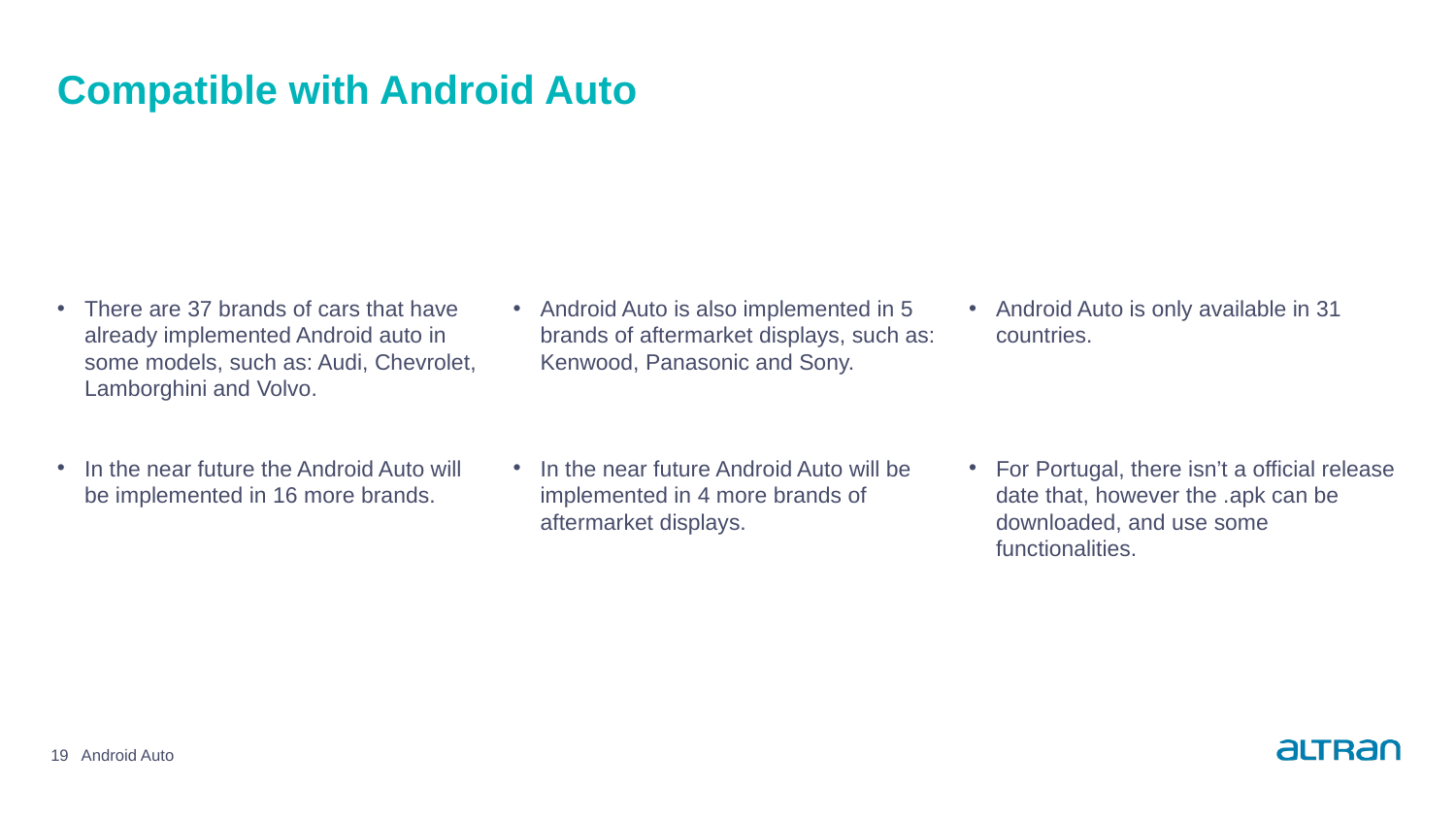

# Compatible with Android Auto
There are 37 brands of cars that have already implemented Android auto in some models, such as: Audi, Chevrolet, Lamborghini and Volvo.

In the near future the Android Auto will be implemented in 16 more brands.
Android Auto is also implemented in 5 brands of aftermarket displays, such as: Kenwood, Panasonic and Sony.

In the near future Android Auto will be implemented in 4 more brands of aftermarket displays.

Android Auto is only available in 31 countries.

For Portugal, there isn’t a official release date that, however the .apk can be downloaded, and use some functionalities.
19
Android Auto
Date